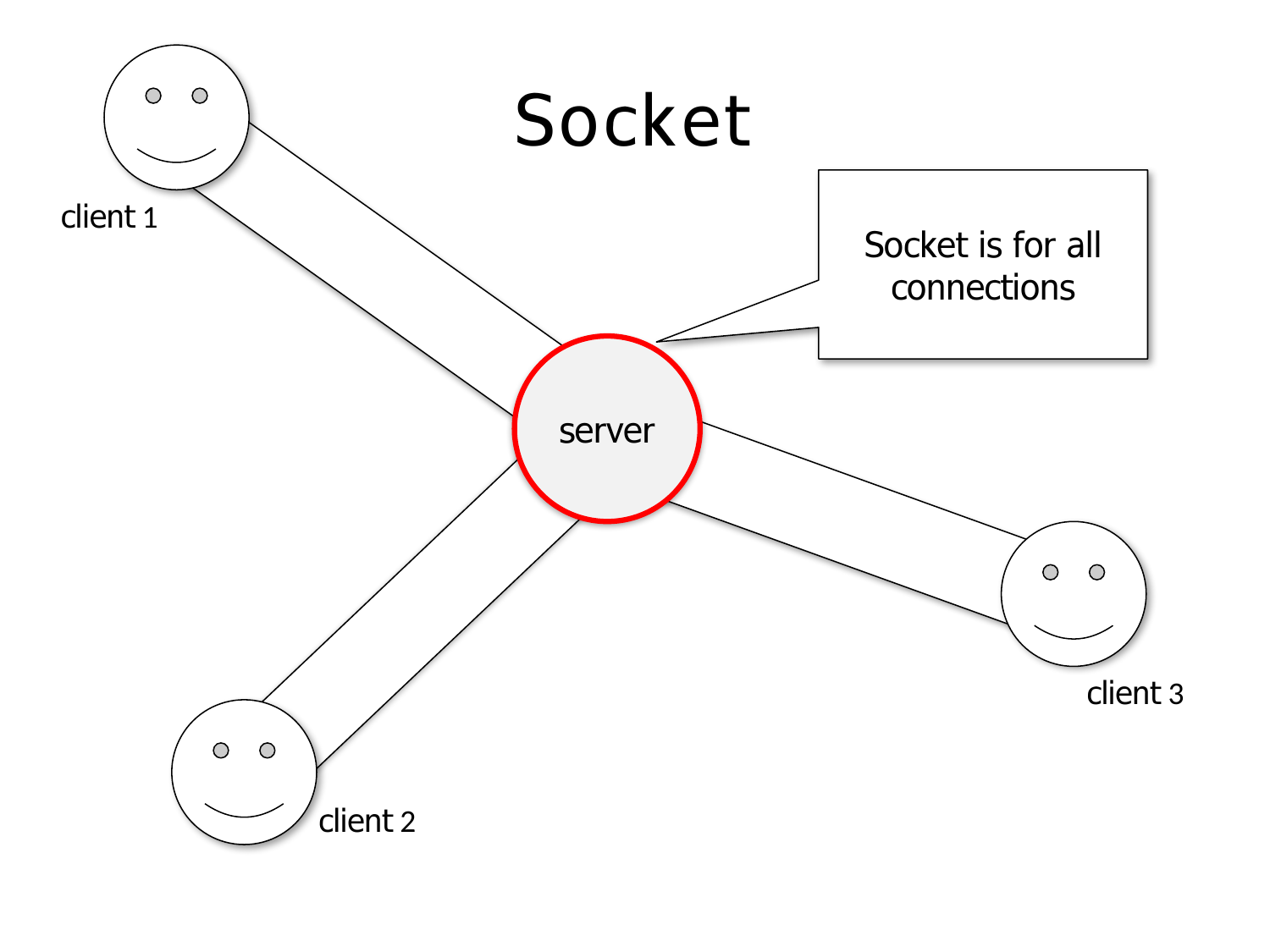

# Socket

Socket is for all connections
client 1

server

client 3

client 2